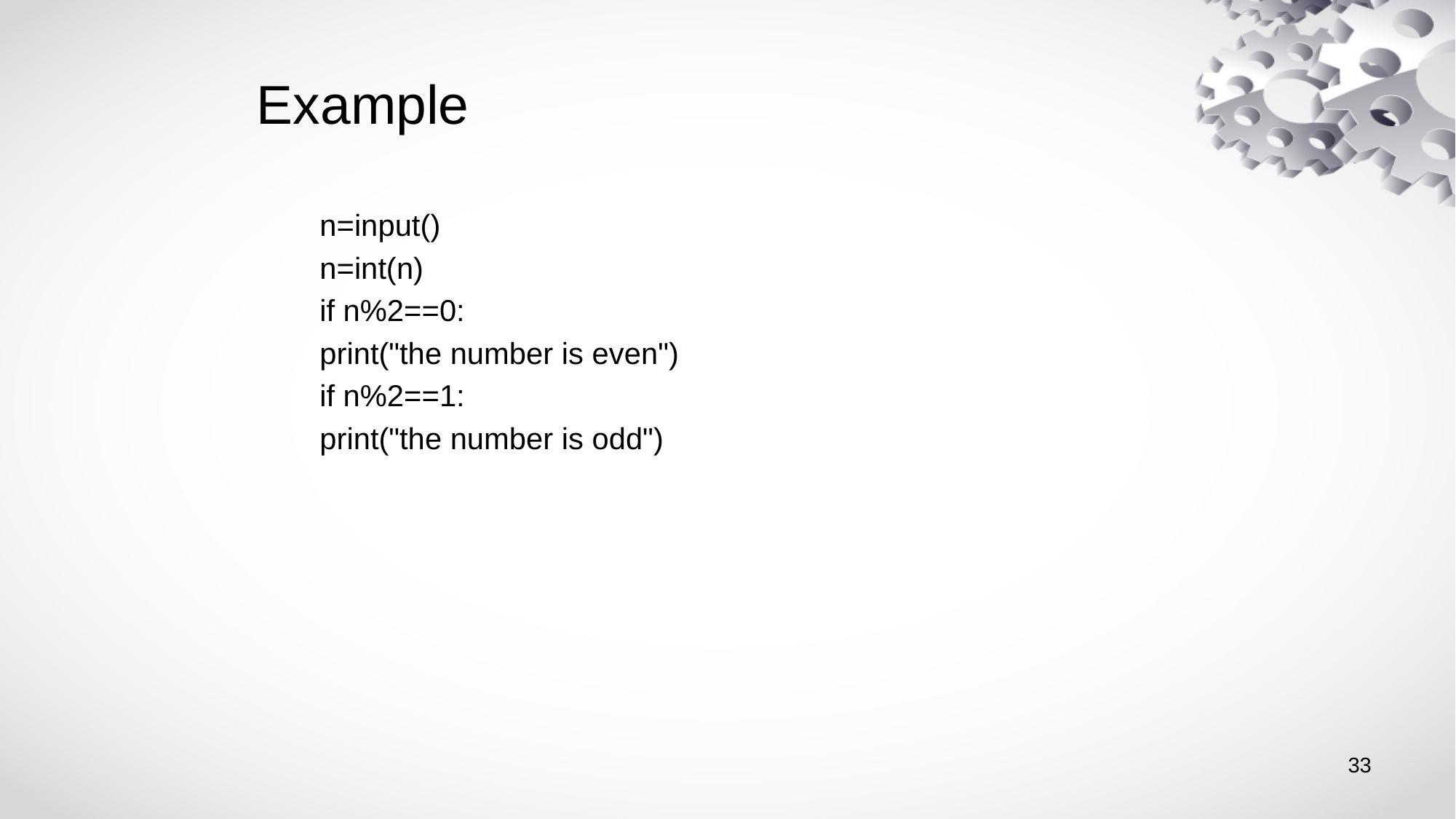

# Example

n=input()
n=int(n)
if n%2==0:
print("the number is even")
if n%2==1:
print("the number is odd")

33